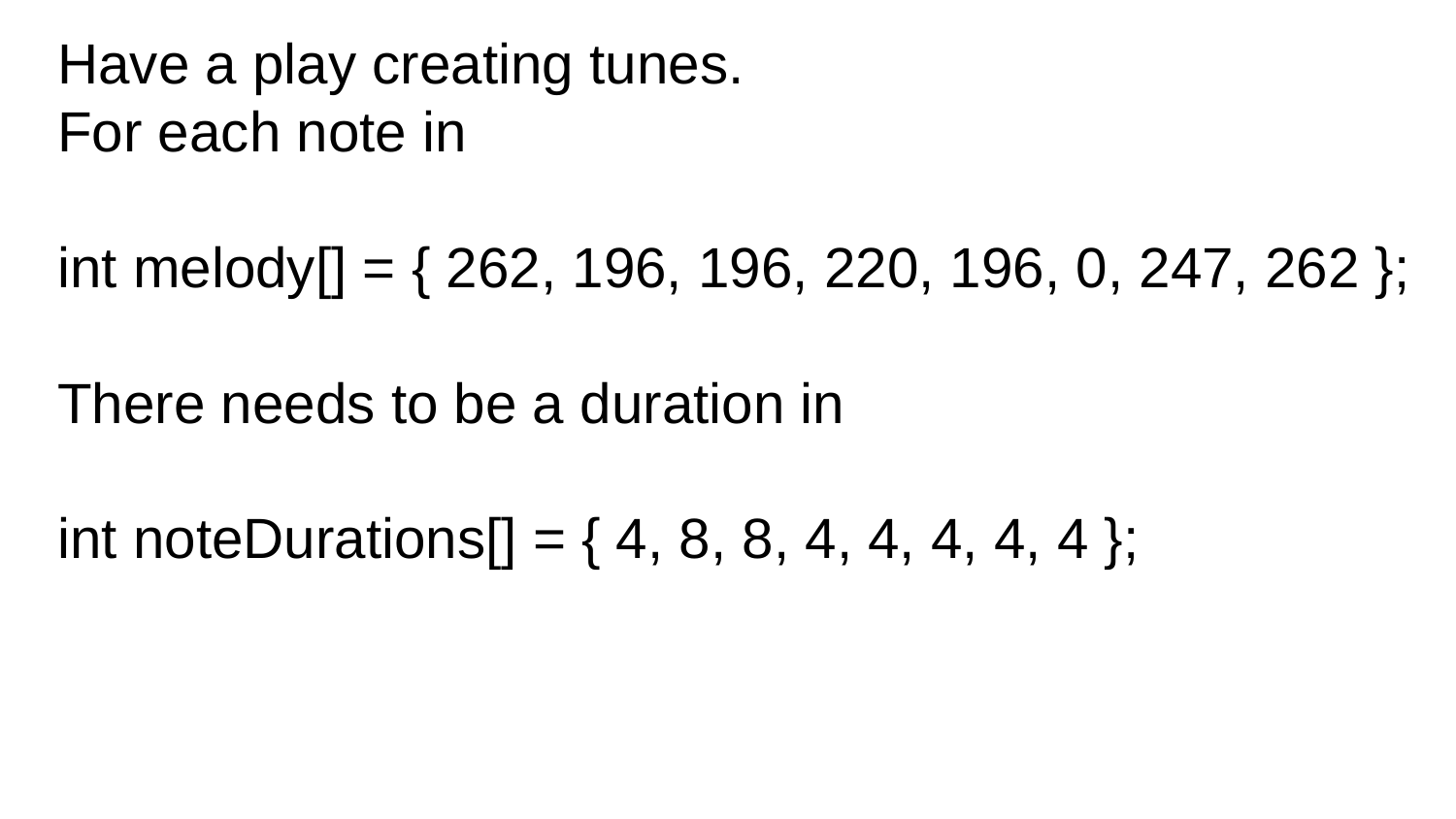

# Have a play creating tunes.
For each note in

int melody[] = { 262, 196, 196, 220, 196, 0, 247, 262 };

There needs to be a duration in

int noteDurations[] = { 4, 8, 8, 4, 4, 4, 4, 4 };